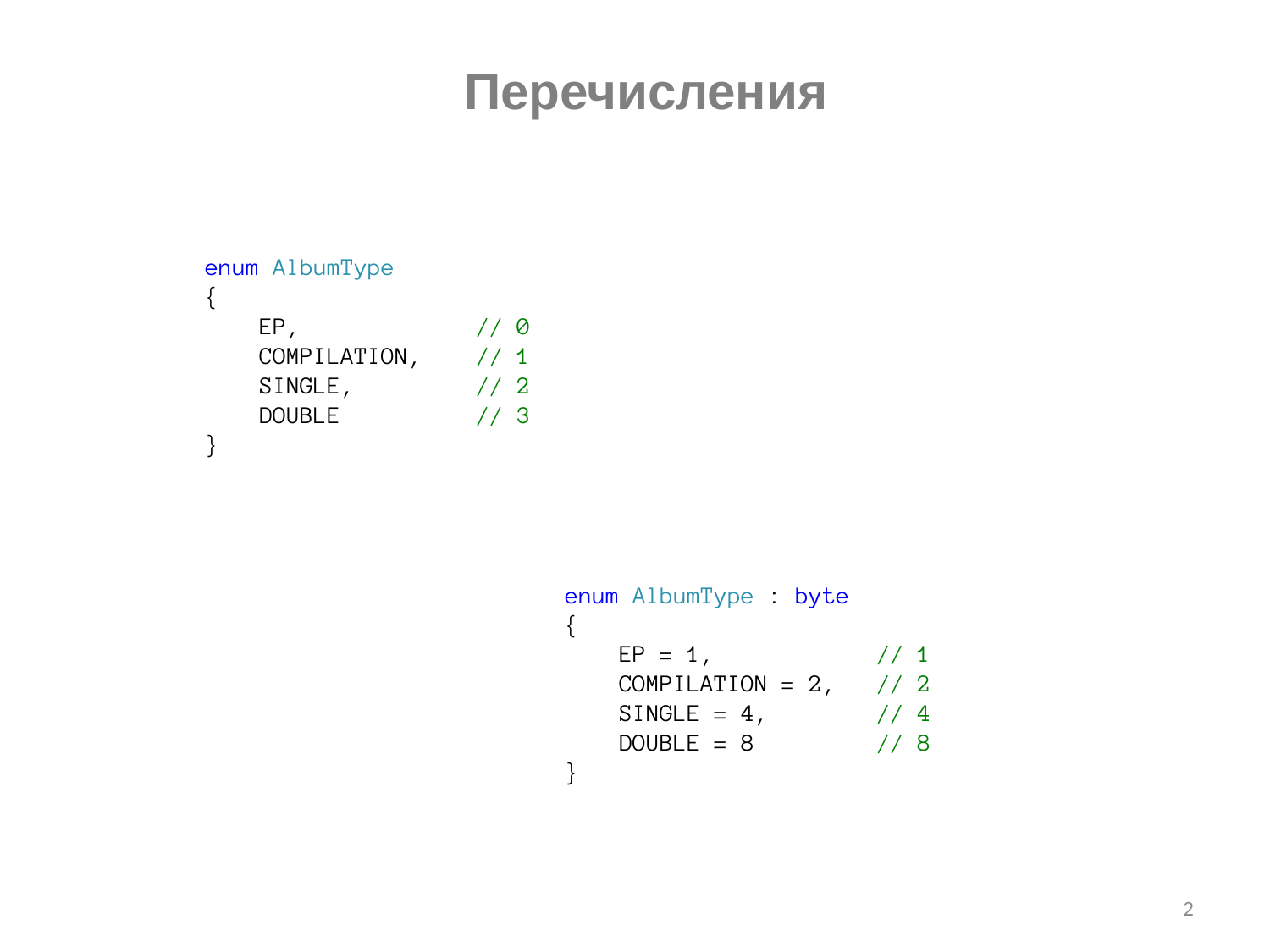

Перечисления
        enum AlbumType
        {
            EP,             // 0
            COMPILATION,    // 1
            SINGLE,         // 2
            DOUBLE          // 3
        }
        enum AlbumType : byte
        {
            EP = 1,            // 1
            COMPILATION = 2,   // 2
            SINGLE = 4,        // 4
            DOUBLE = 8         // 8
        }
2